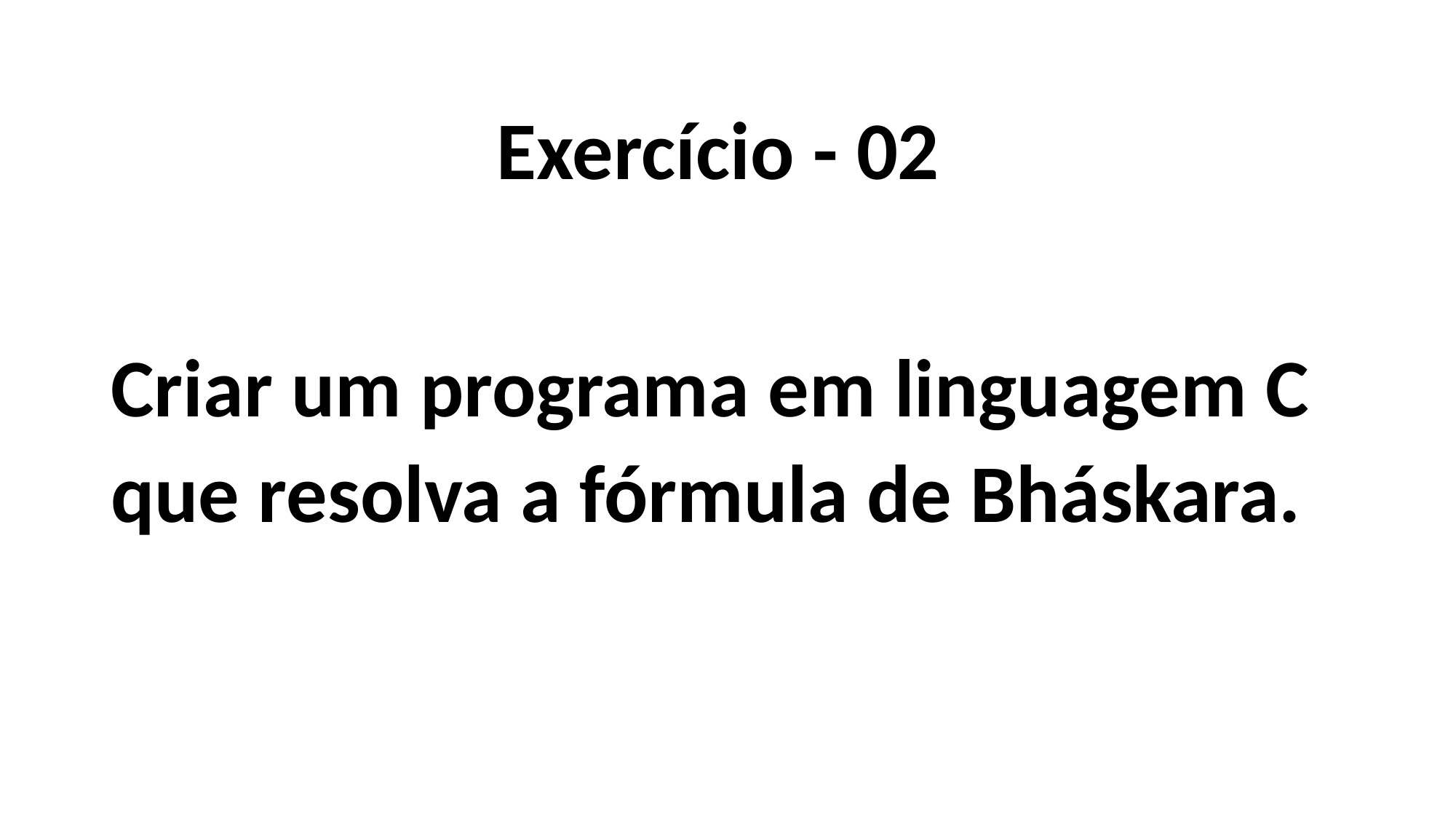

Exercício - 02

Criar um programa em linguagem C que resolva a fórmula de Bháskara.